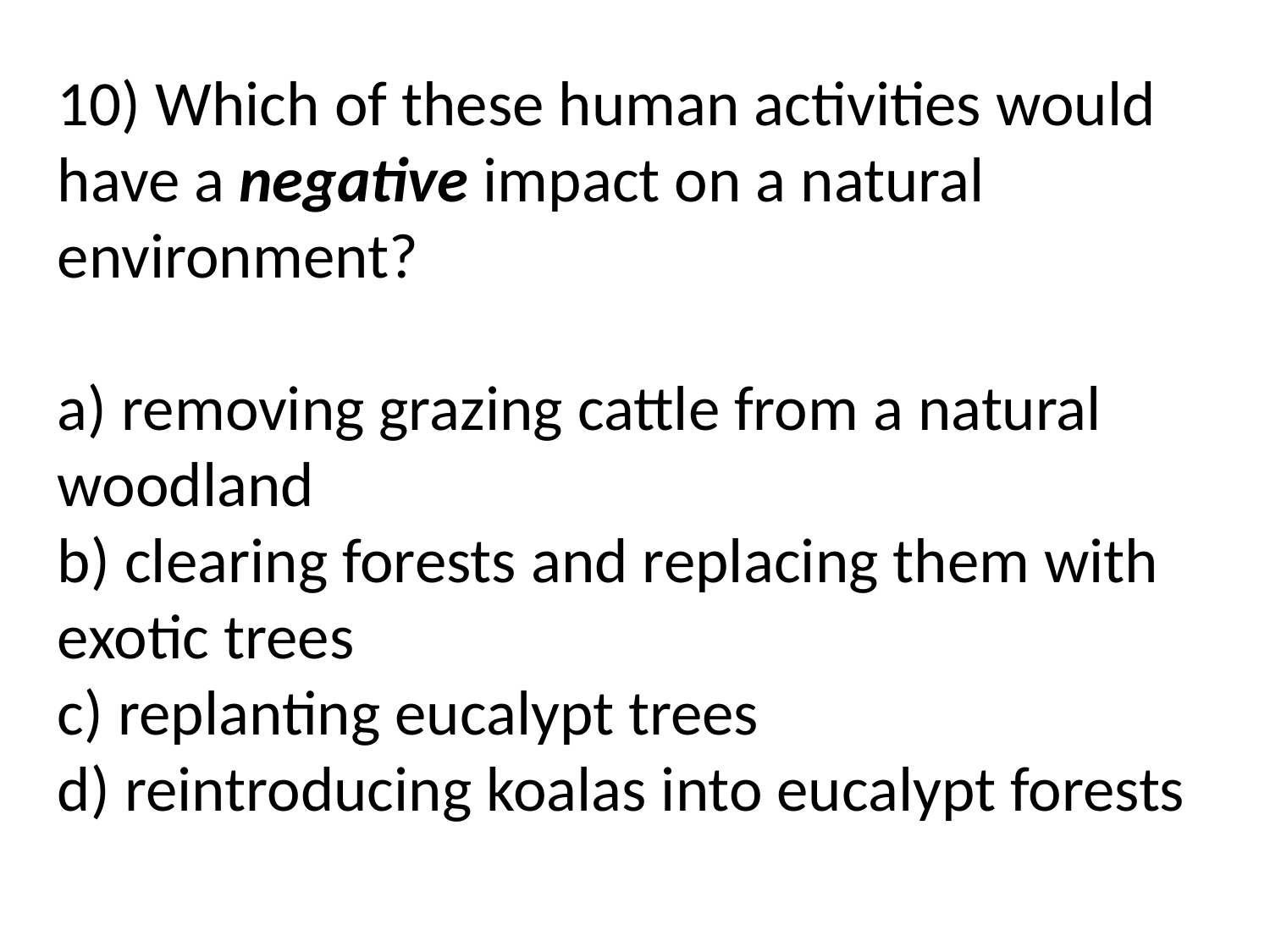

10) Which of these human activities would have a negative impact on a natural environment?

a) removing grazing cattle from a natural woodland
b) clearing forests and replacing them with exotic trees
c) replanting eucalypt trees
d) reintroducing koalas into eucalypt forests